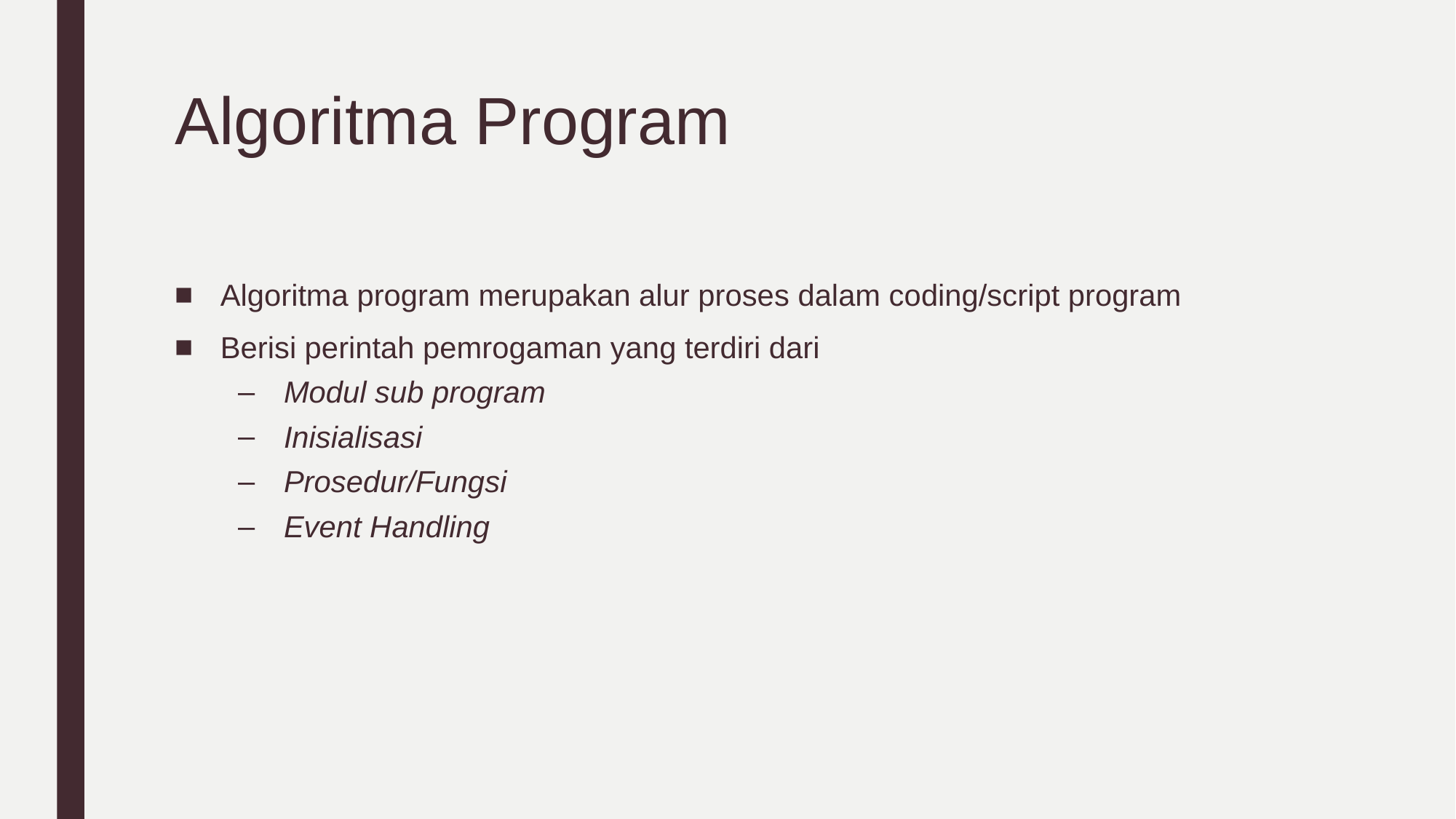

# Algoritma Program
Algoritma program merupakan alur proses dalam coding/script program
Berisi perintah pemrogaman yang terdiri dari
Modul sub program
Inisialisasi
Prosedur/Fungsi
Event Handling